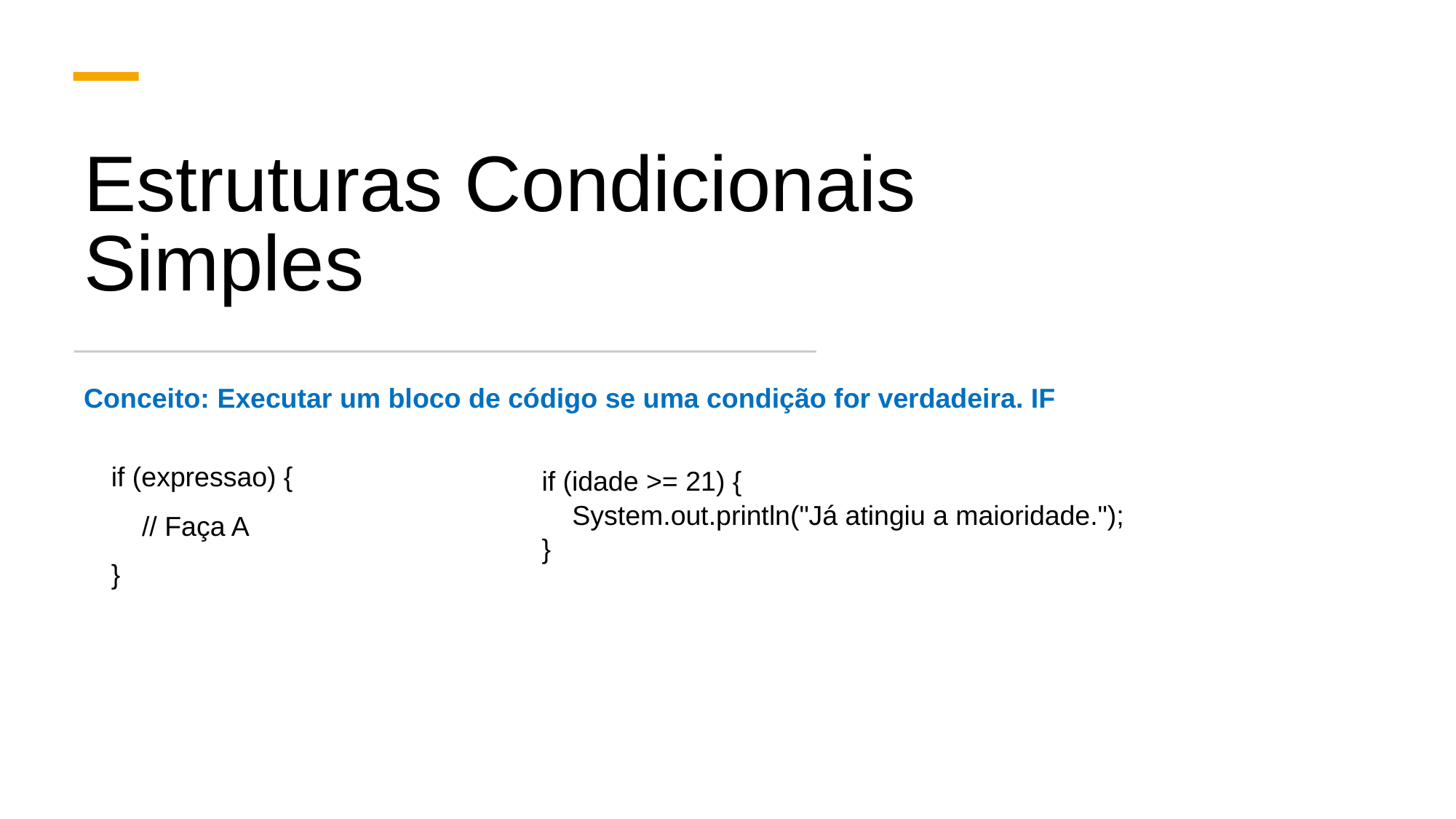

# Estruturas Condicionais Simples
Conceito: Executar um bloco de código se uma condição for verdadeira. IF

if (expressao) {
    // Faça A
}
if (idade >= 21) {
    System.out.println("Já atingiu a maioridade.");
}